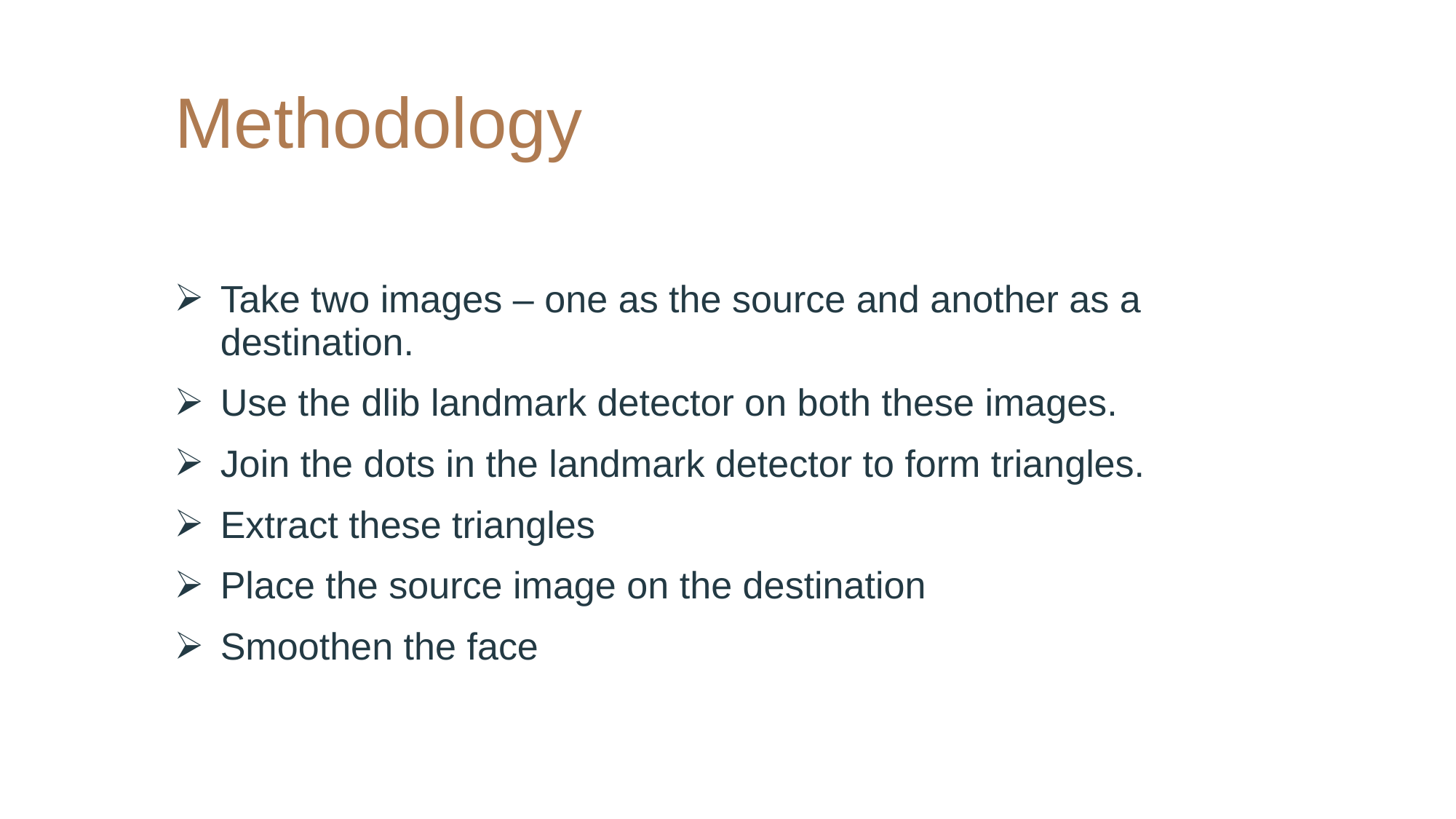

# Methodology
Take two images – one as the source and another as a destination.
Use the dlib landmark detector on both these images.
Join the dots in the landmark detector to form triangles.
Extract these triangles
Place the source image on the destination
Smoothen the face